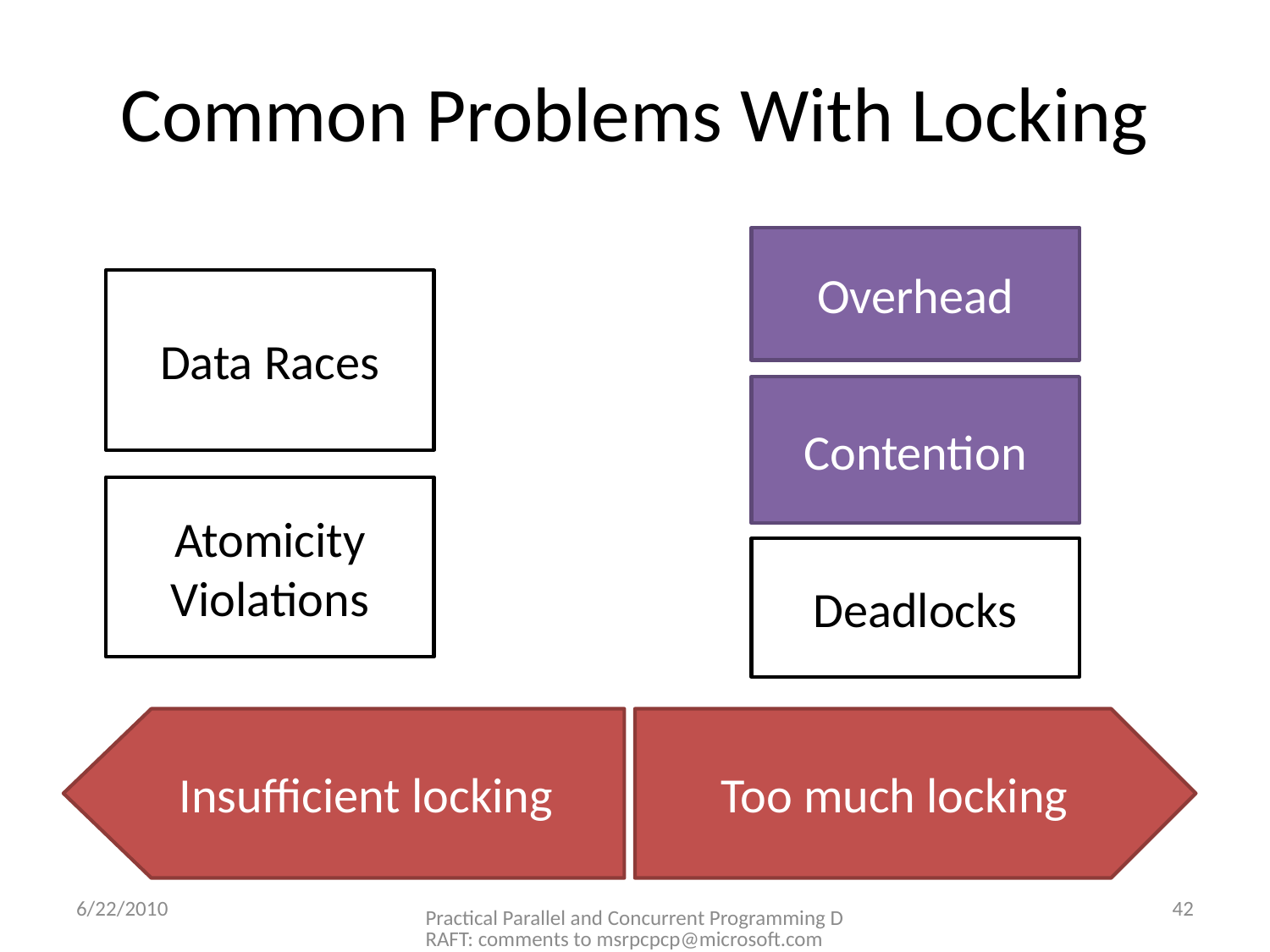

# Common Problems With Locking
Overhead
Data Races
Contention
Atomicity Violations
Deadlocks
Insufficient locking
Too much locking
6/22/2010
Practical Parallel and Concurrent Programming DRAFT: comments to msrpcpcp@microsoft.com
42